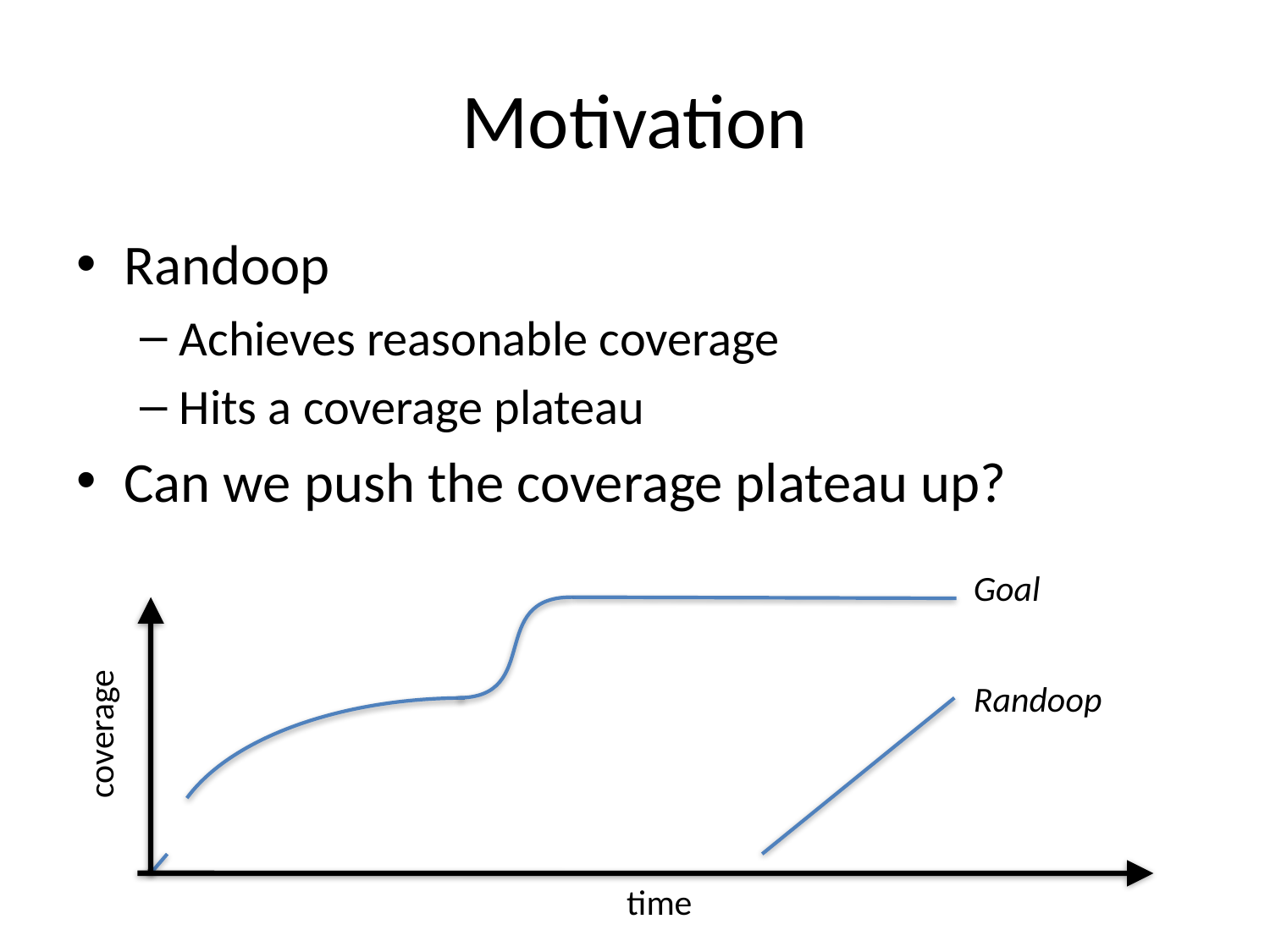

# Motivation
Randoop
Achieves reasonable coverage
Hits a coverage plateau
Can we push the coverage plateau up?

Goal
Randoop
coverage
time